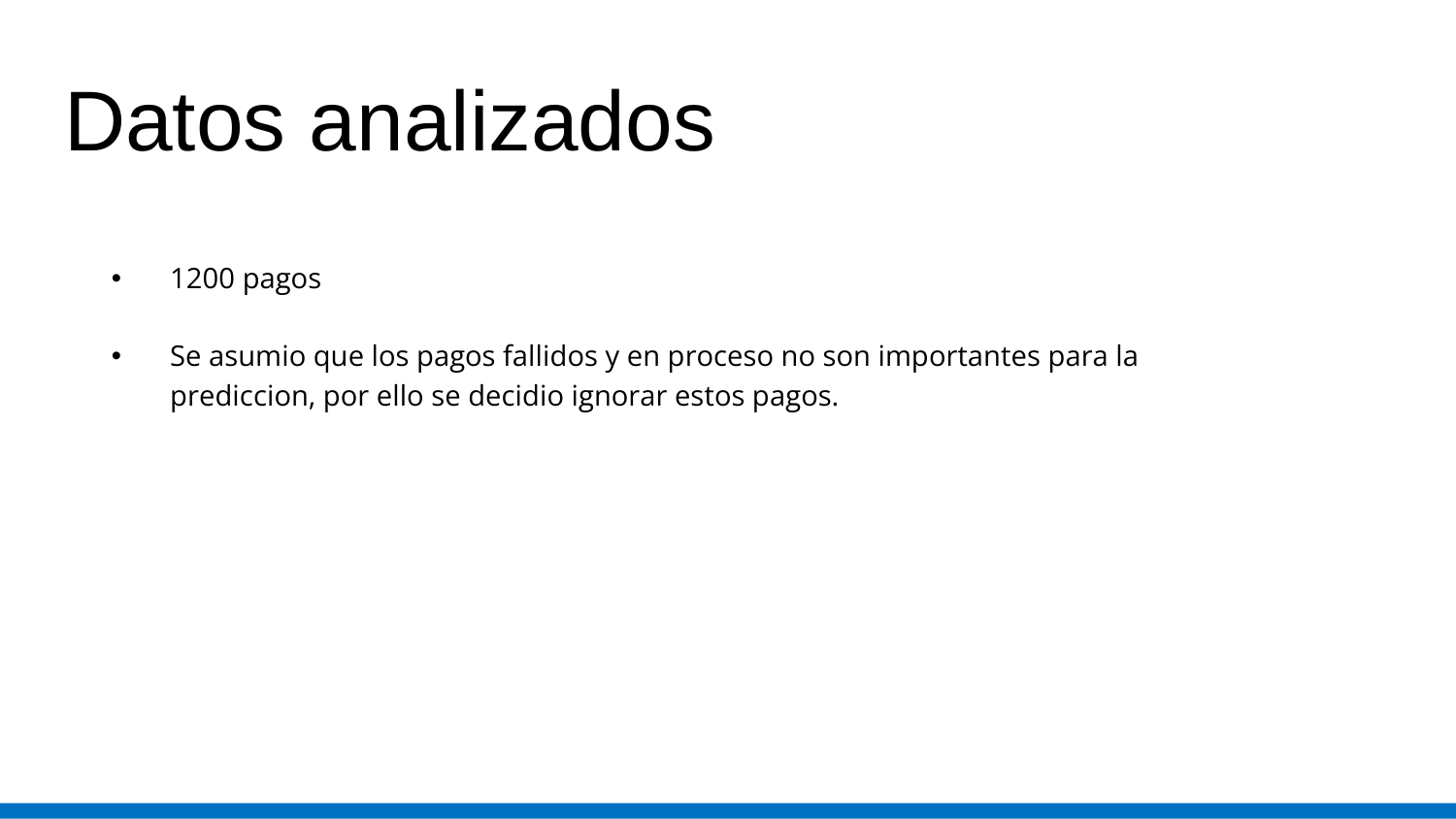

# Datos analizados
1200 pagos

Se asumio que los pagos fallidos y en proceso no son importantes para la prediccion, por ello se decidio ignorar estos pagos.